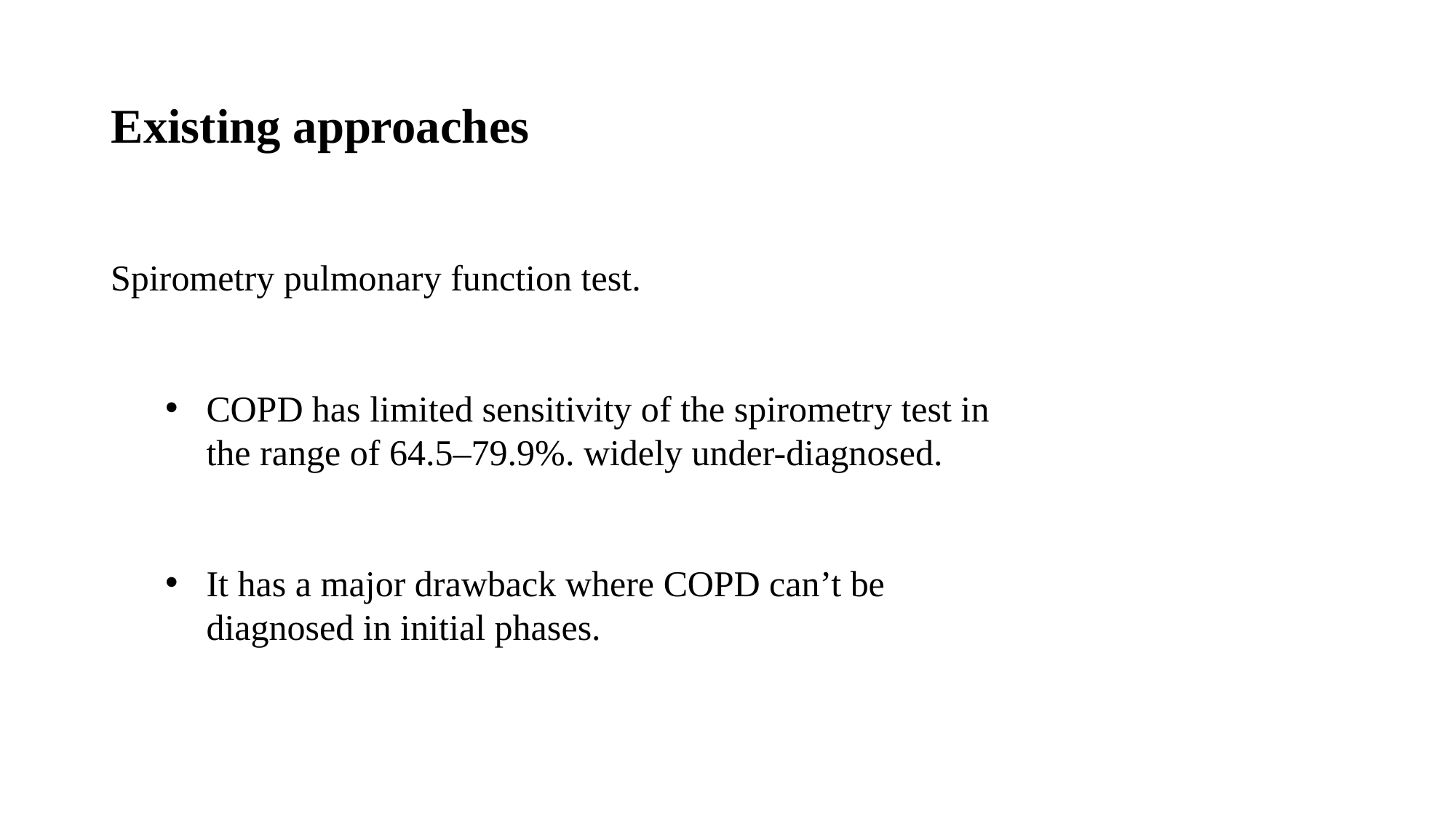

Existing approaches
Spirometry pulmonary function test.

COPD has limited sensitivity of the spirometry test in the range of 64.5–79.9%. widely under-diagnosed.

It has a major drawback where COPD can’t be diagnosed in initial phases.